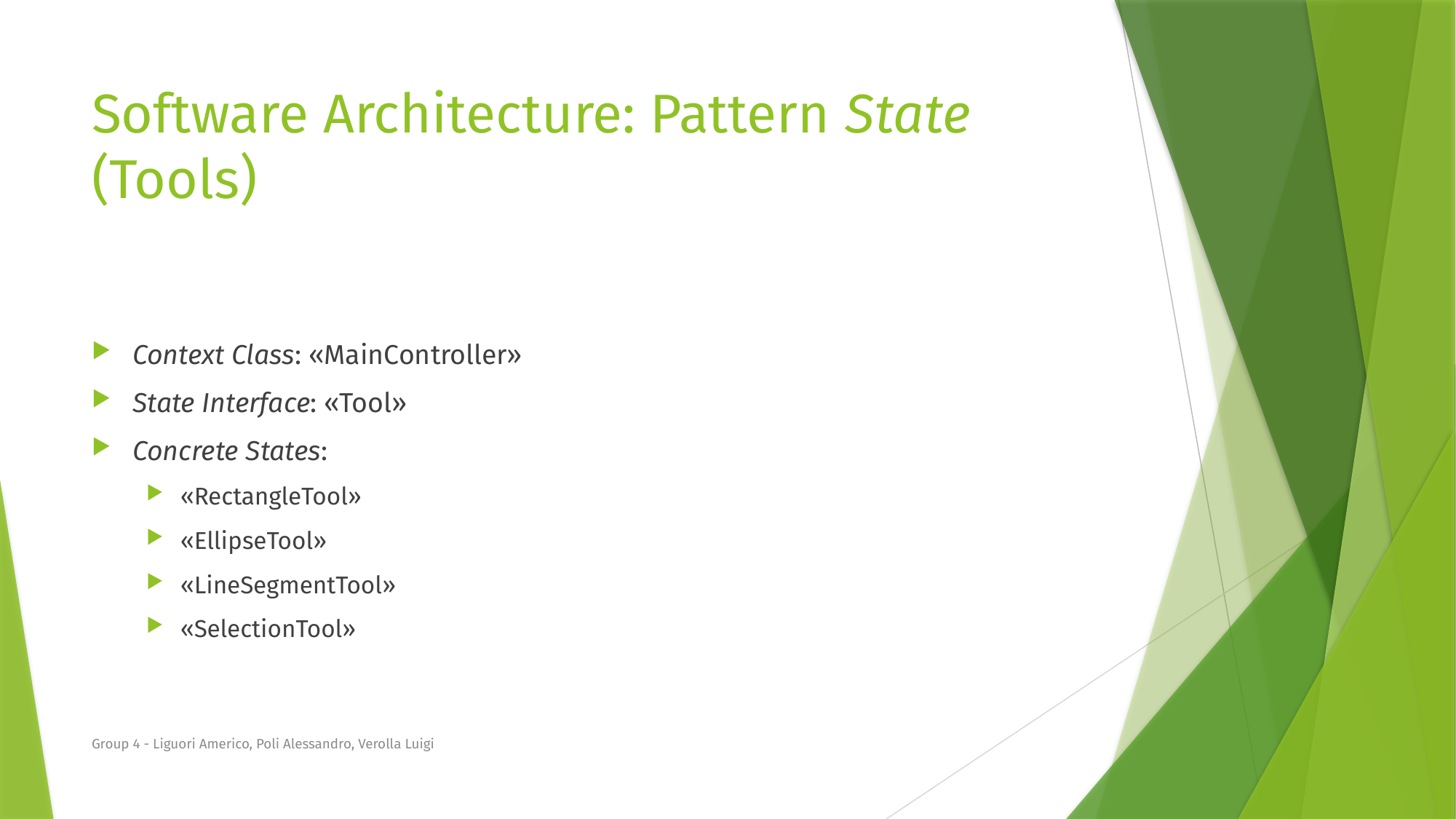

# Software Architecture: Pattern State (Tools)
Context Class: «MainController»
State Interface: «Tool»
Concrete States:
«RectangleTool»
«EllipseTool»
«LineSegmentTool»
«SelectionTool»
Group 4 - Liguori Americo, Poli Alessandro, Verolla Luigi